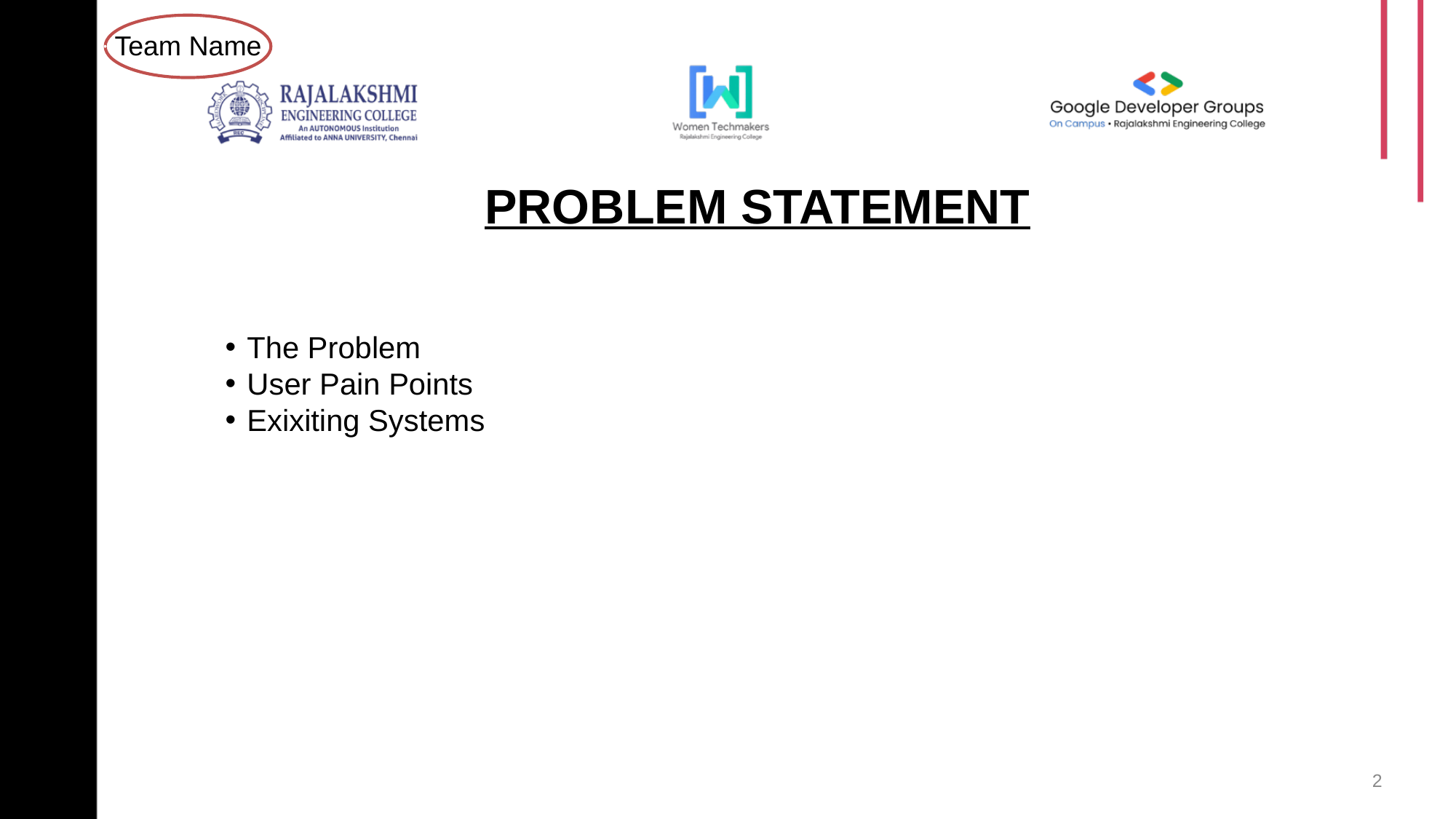

Team Name

PROBLEM STATEMENT

The Problem
User Pain Points
Exixiting Systems

2